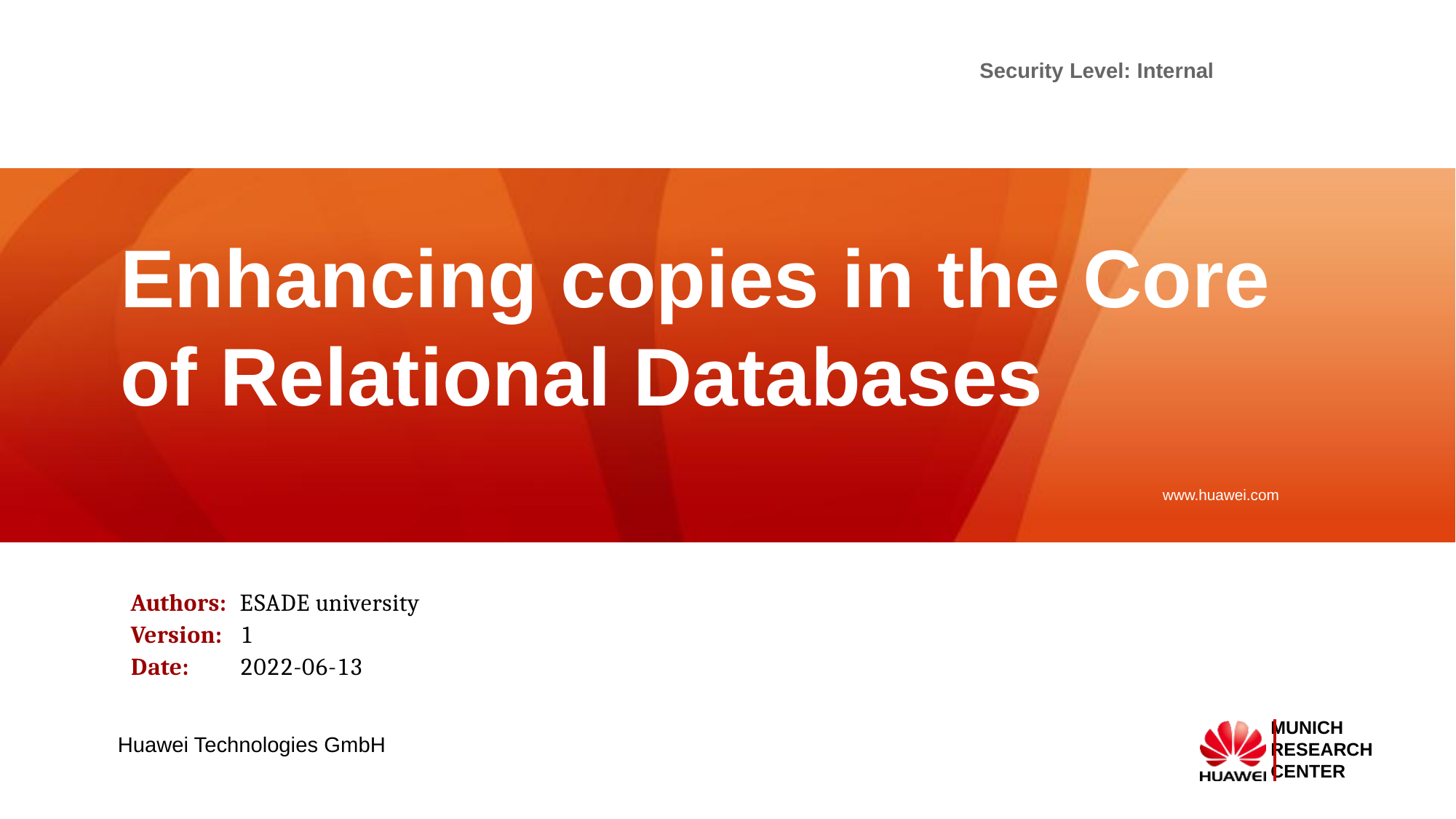

# Enhancing copies in the Core of Relational Databases
Authors:	ESADE university
Version:	1
Date:	2022-06-13